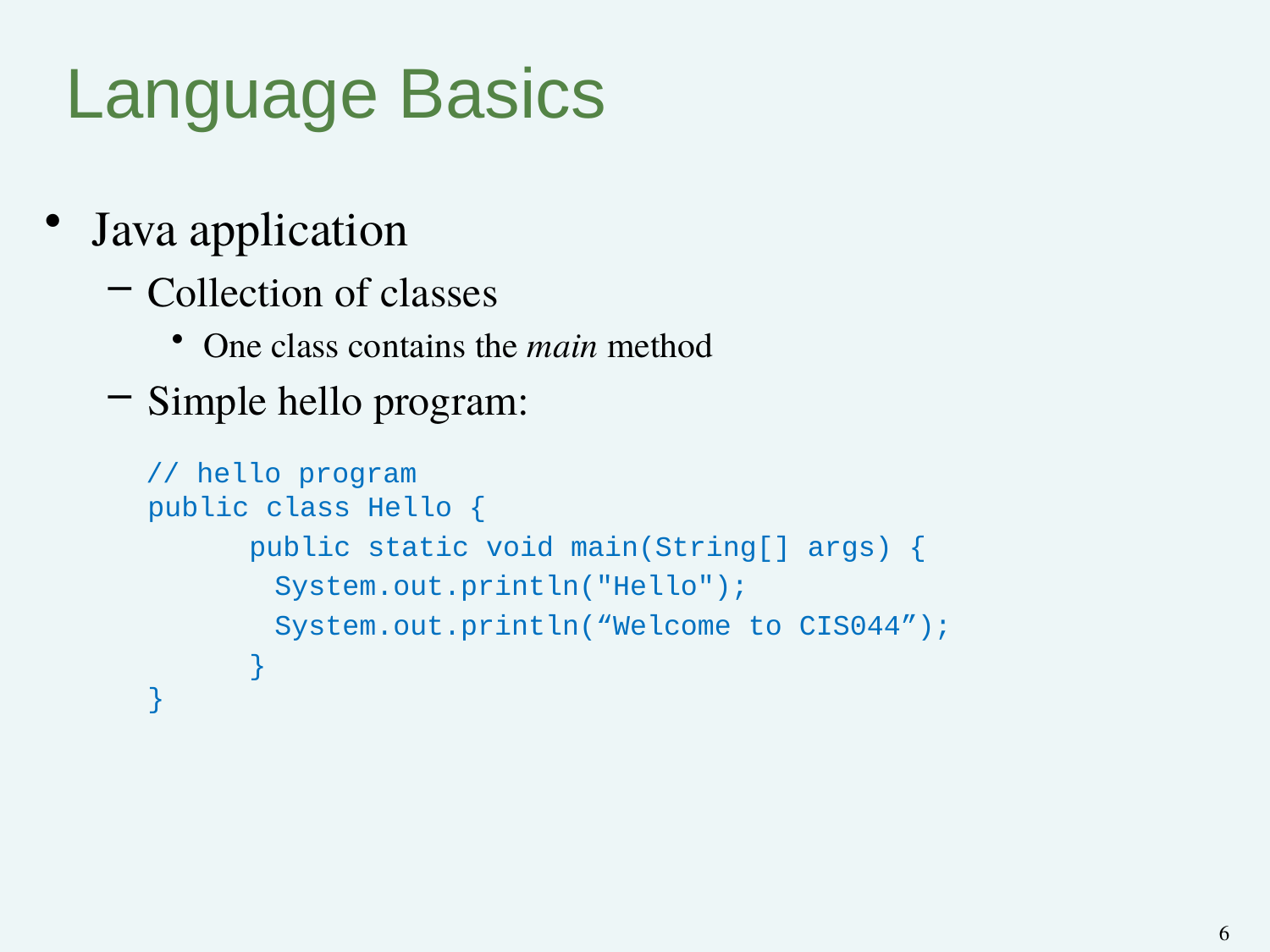

# Language Basics
Java application
Collection of classes
One class contains the main method
Simple hello program:
   // hello program
public class Hello {
	      public static void main(String[] args) {
	      	System.out.println("Hello");
	      	System.out.println(“Welcome to CIS044”);
	      }
}